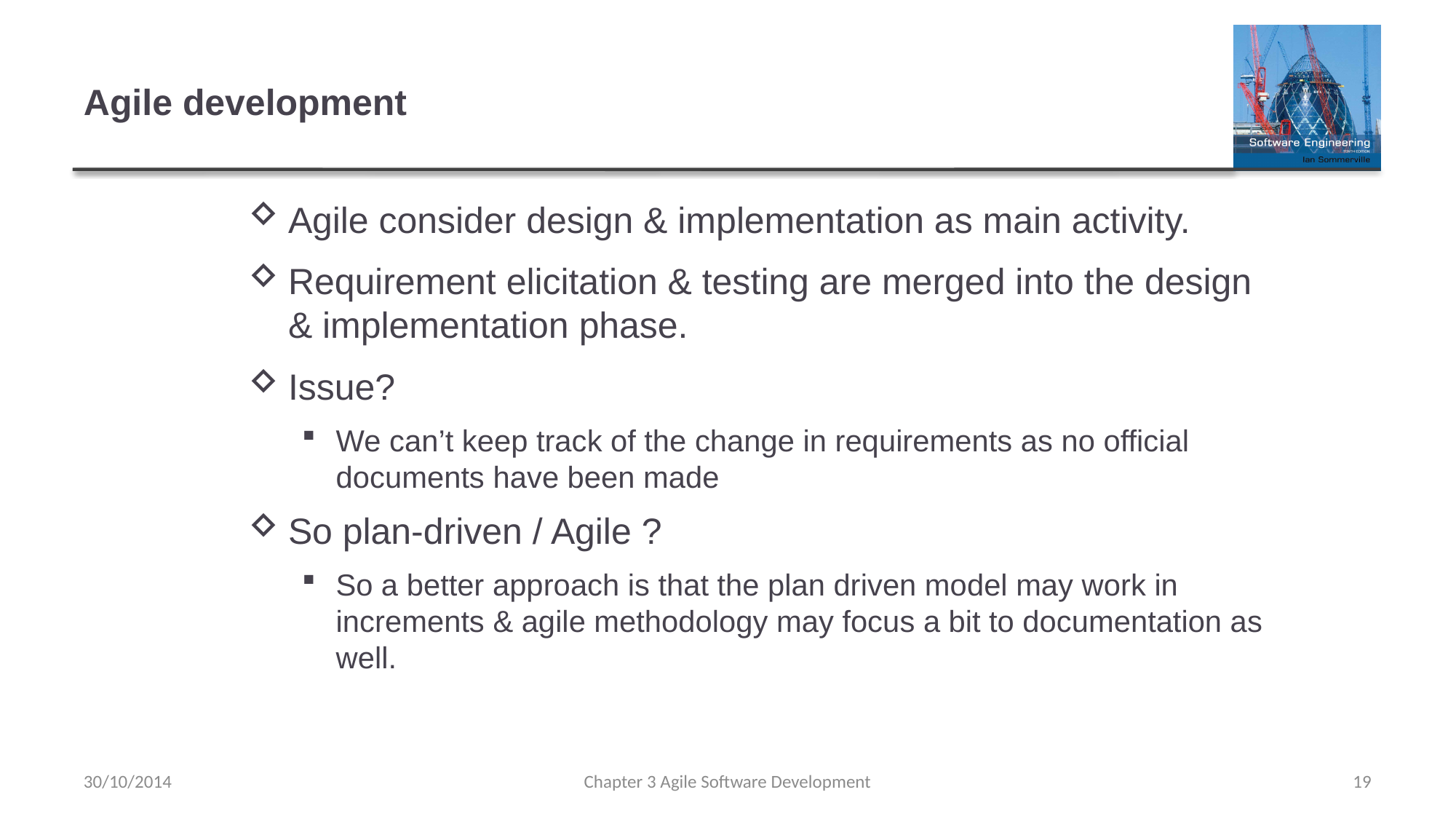

# Agile development
Agile consider design & implementation as main activity.
Requirement elicitation & testing are merged into the design & implementation phase.
Issue?
We can’t keep track of the change in requirements as no official documents have been made
So plan-driven / Agile ?
So a better approach is that the plan driven model may work in increments & agile methodology may focus a bit to documentation as well.

30/10/2014
Chapter 3 Agile Software Development
19